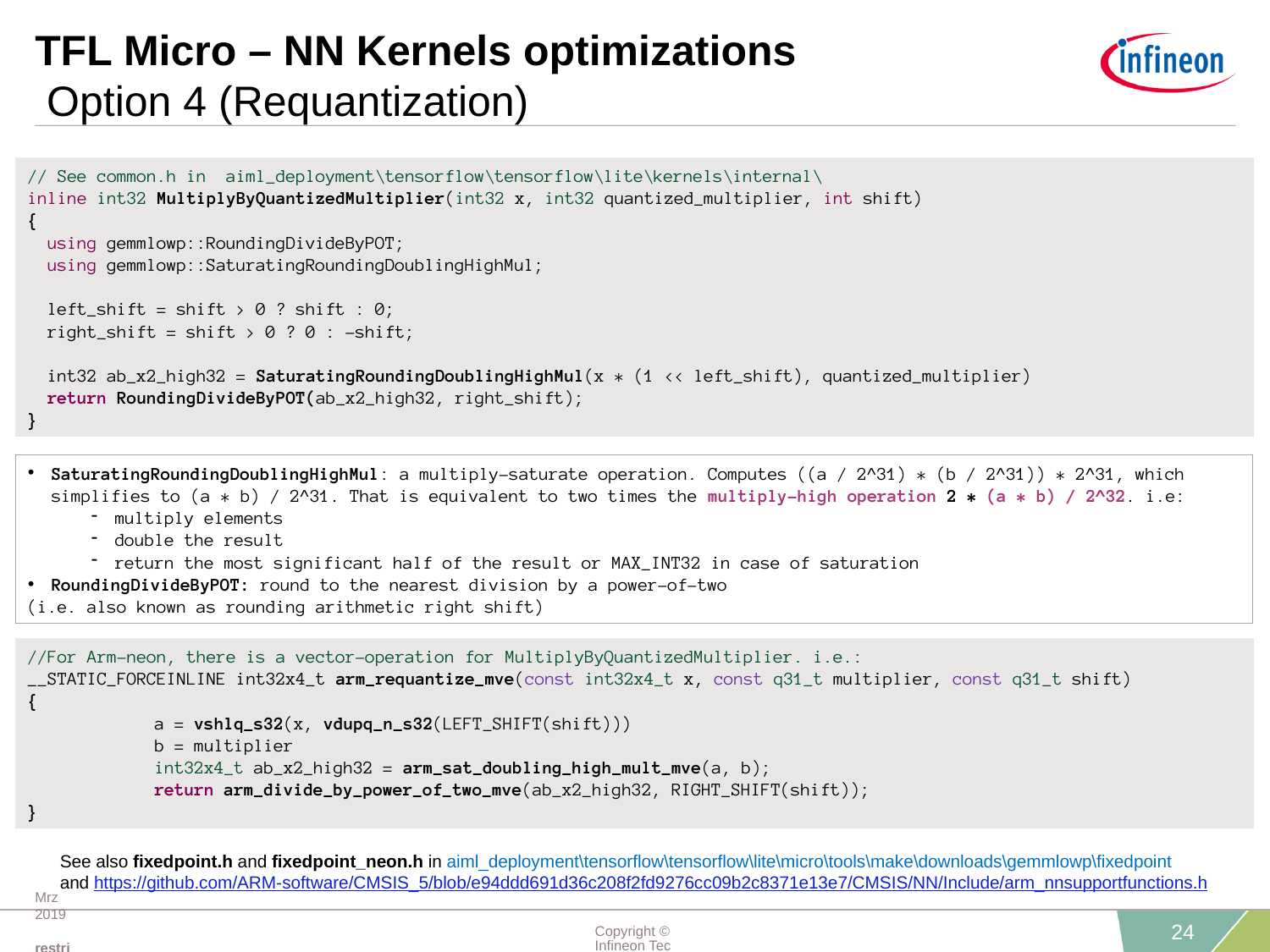

# TFL Micro – NN Kernels optimizations Option 4 (Requantization)
// See common.h in  aiml_deployment\tensorflow\tensorflow\lite\kernels\internal\
inline int32 MultiplyByQuantizedMultiplier(int32 x, int32 quantized_multiplier, int shift)
{
  using gemmlowp::RoundingDivideByPOT;
  using gemmlowp::SaturatingRoundingDoublingHighMul;

  left_shift = shift > 0 ? shift : 0;
  right_shift = shift > 0 ? 0 : -shift;

  int32 ab_x2_high32 = SaturatingRoundingDoublingHighMul(x * (1 << left_shift), quantized_multiplier)
  return RoundingDivideByPOT(ab_x2_high32, right_shift);
}
SaturatingRoundingDoublingHighMul: a multiply-saturate operation. Computes ((a / 2^31) * (b / 2^31)) * 2^31, which simplifies to (a * b) / 2^31. That is equivalent to two times the multiply-high operation 2 * (a * b) / 2^32. i.e:
multiply elements
double the result
return the most significant half of the result or MAX_INT32 in case of saturation
RoundingDivideByPOT: round to the nearest division by a power-of-two
(i.e. also known as rounding arithmetic right shift)
//For Arm-neon, there is a vector-operation for MultiplyByQuantizedMultiplier. i.e.:
__STATIC_FORCEINLINE int32x4_t arm_requantize_mve(const int32x4_t x, const q31_t multiplier, const q31_t shift)
{
	a = vshlq_s32(x, vdupq_n_s32(LEFT_SHIFT(shift)))
	b = multiplier
	int32x4_t ab_x2_high32 = arm_sat_doubling_high_mult_mve(a, b);
	return arm_divide_by_power_of_two_mve(ab_x2_high32, RIGHT_SHIFT(shift));
}
See also fixedpoint.h and fixedpoint_neon.h in aiml_deployment\tensorflow\tensorflow\lite\micro\tools\make\downloads\gemmlowp\fixedpoint
and https://github.com/ARM-software/CMSIS_5/blob/e94ddd691d36c208f2fd9276cc09b2c8371e13e7/CMSIS/NN/Include/arm_nnsupportfunctions.h

Mrz 2019             restricted
Copyright © Infineon Technologies AG 2019. All rights reserved.
24